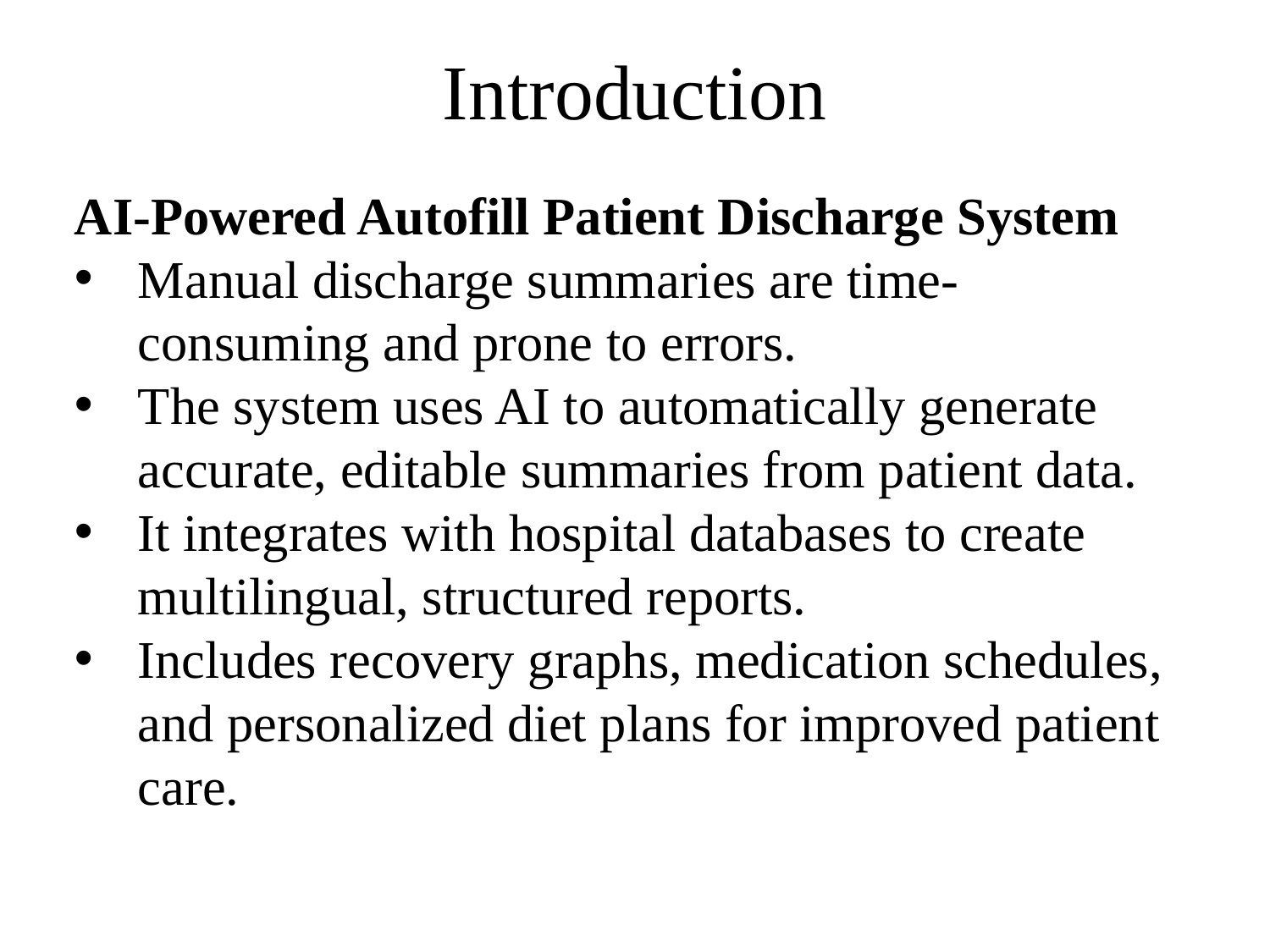

# Introduction
AI-Powered Autofill Patient Discharge System
Manual discharge summaries are time-consuming and prone to errors.
The system uses AI to automatically generate accurate, editable summaries from patient data.
It integrates with hospital databases to create multilingual, structured reports.
Includes recovery graphs, medication schedules, and personalized diet plans for improved patient care.